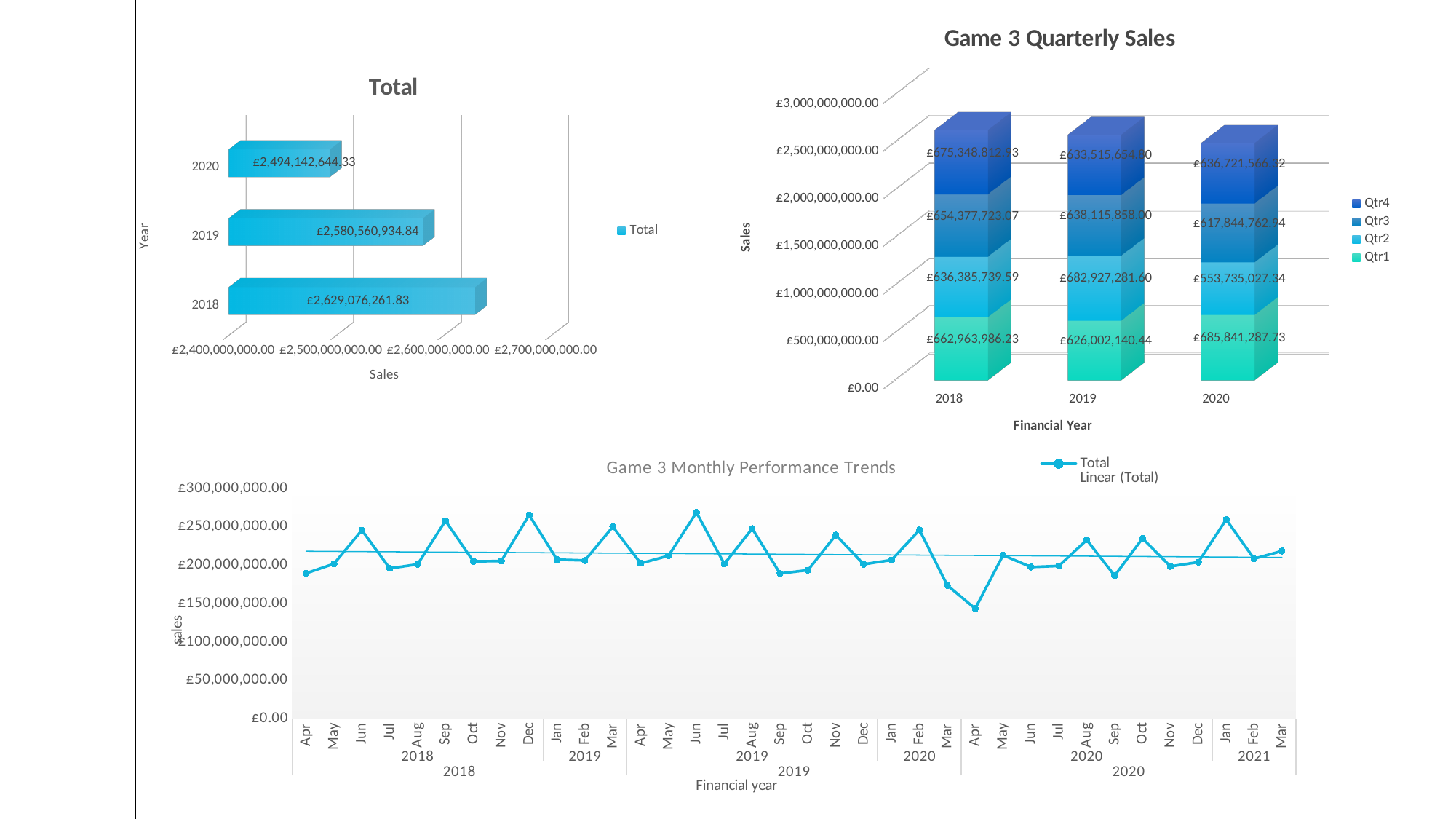

[unsupported chart]

[unsupported chart]

### Chart: Game 3 Monthly Performance Trends

| Category | Total |
|---|---|
| Apr | 189282997.7084 |
| May | 201650809.7913 |
| Jun | 245451932.0942 |
| Jul | 195688236.17589998 |
| Aug | 200993707.1571 |
| Sep | 257695779.7392 |
| Oct | 204826257.3806 |
| Nov | 205251968.15479997 |
| Dec | 265270587.3934 |
| Jan | 207081617.8864 |
| Feb | 206003997.3866 |
| Mar | 249878370.95859998 |
| Apr | 202257772.61739996 |
| May | 212149478.8468 |
| Jun | 268520030.1311 |
| Jul | 201472242.2828 |
| Aug | 247541423.32205996 |
| Sep | 189102192.3978 |
| Oct | 193415583.34170002 |
| Nov | 239028868.8658 |
| Dec | 201071202.5901 |
| Jan | 206581324.0723 |
| Feb | 245759311.56299996 |
| Mar | 173661504.80900002 |
| Apr | 143440237.5472 |
| May | 212856890.48039997 |
| Jun | 197437899.3109 |
| Jul | 198906528.3646 |
| Aug | 232724752.11760002 |
| Sep | 186213482.458 |
| Oct | 234697213.3918 |
| Nov | 198233991.9256 |
| Dec | 203790361.0022 |
| Jan | 259313010.15899998 |
| Feb | 208244243.89099997 |
| Mar | 218284033.6778 |